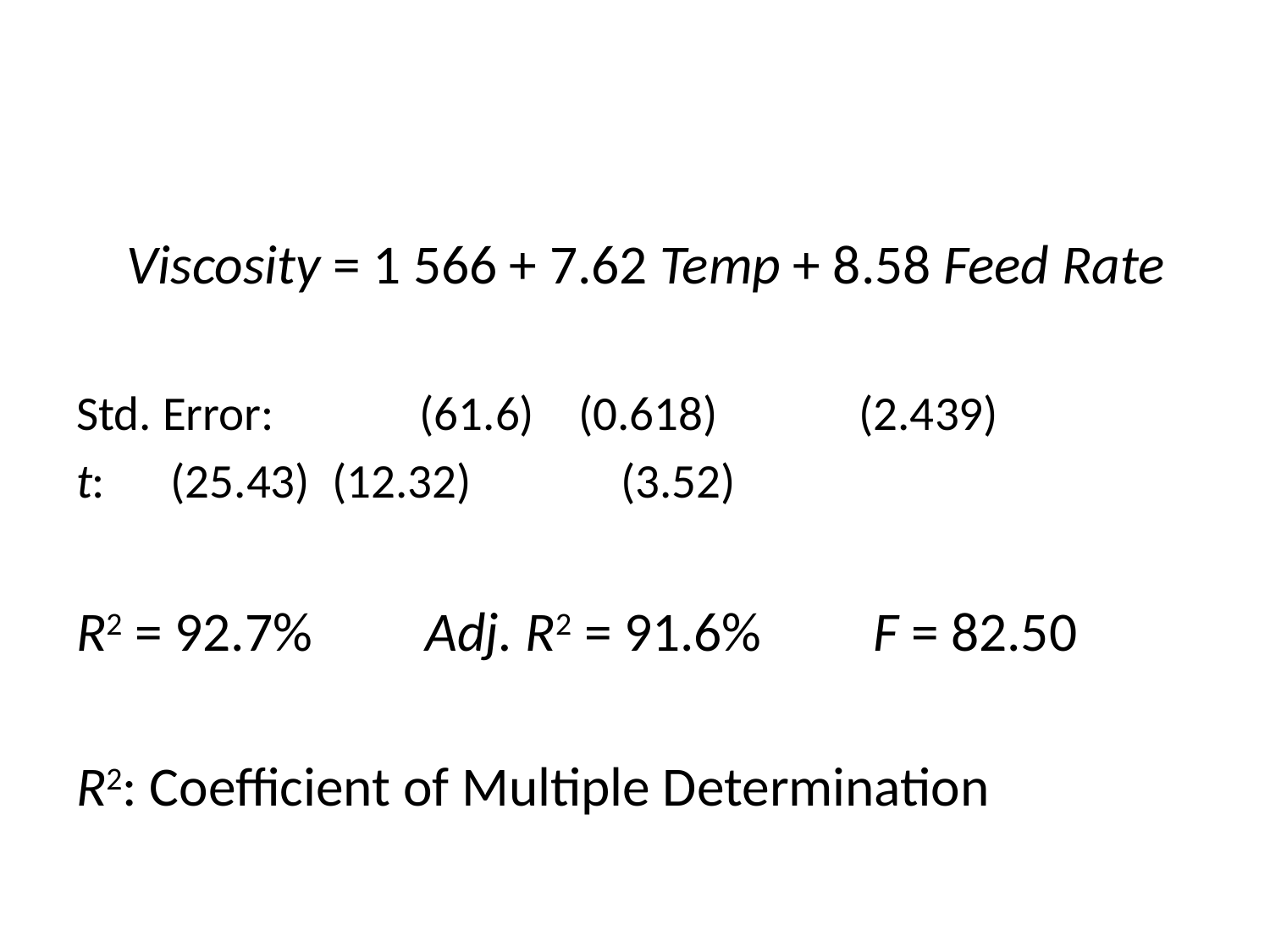

#
	Viscosity = 1 566 + 7.62 Temp + 8.58 Feed Rate

Std. Error:	    (61.6)    (0.618)	          (2.439)
t:			    (25.43)  (12.32)	           (3.52)

R2 = 92.7%	    Adj. R2 = 91.6%		F = 82.50

R2: Coefficient of Multiple Determination